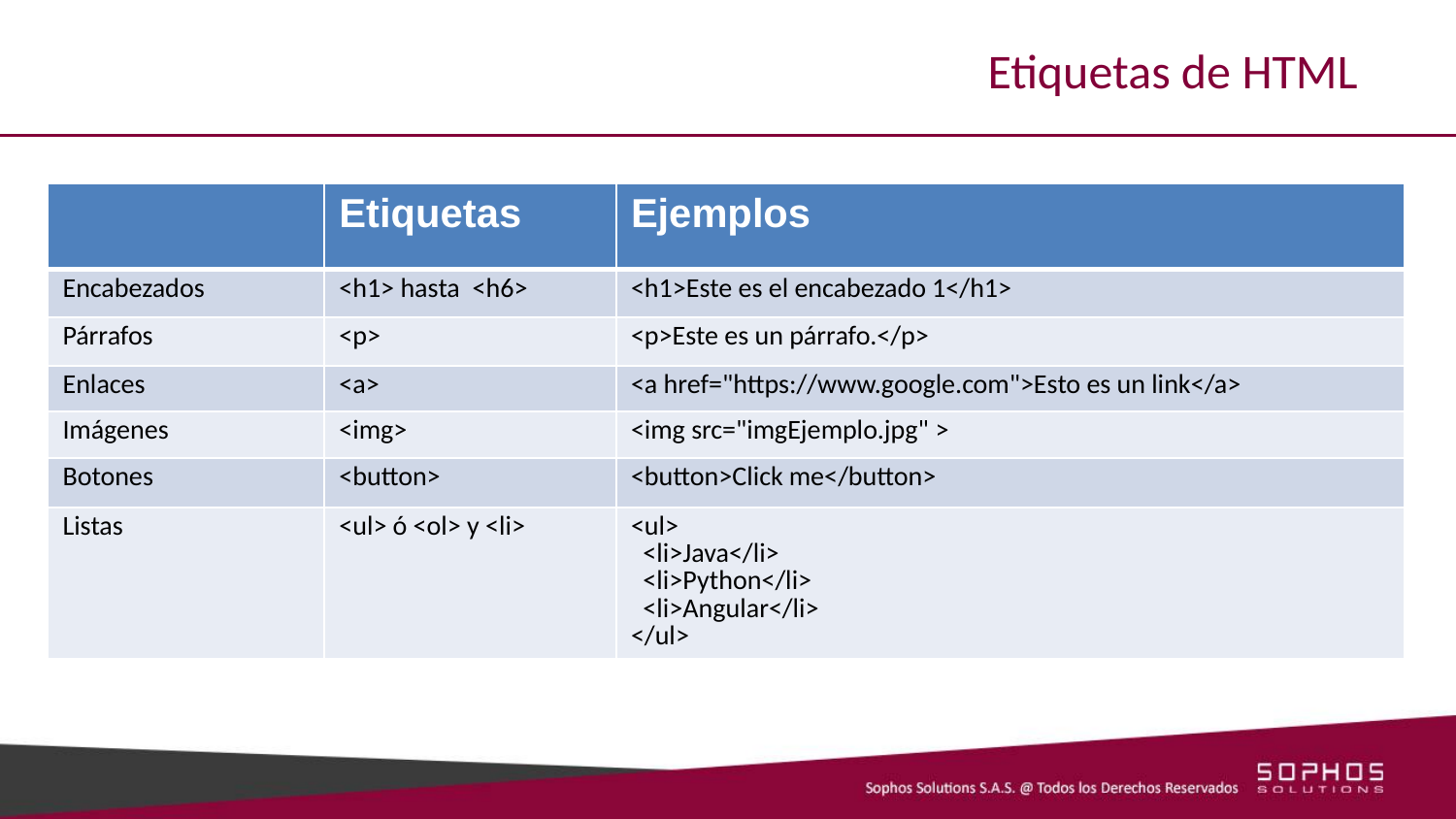

# Etiquetas de HTML
|  | Etiquetas | Ejemplos |
| --- | --- | --- |
| Encabezados | <h1> hasta  <h6> | <h1>Este es el encabezado 1</h1> |
| Párrafos | <p> | <p>Este es un párrafo.</p> |
| Enlaces | <a> | <a href="https://www.google.com">Esto es un link</a> |
| Imágenes | <img> | <img src="imgEjemplo.jpg" > |
| Botones | <button> | <button>Click me</button> |
| Listas | <ul> ó <ol> y <li> | <ul>   <li>Java</li>   <li>Python</li>   <li>Angular</li> </ul> |